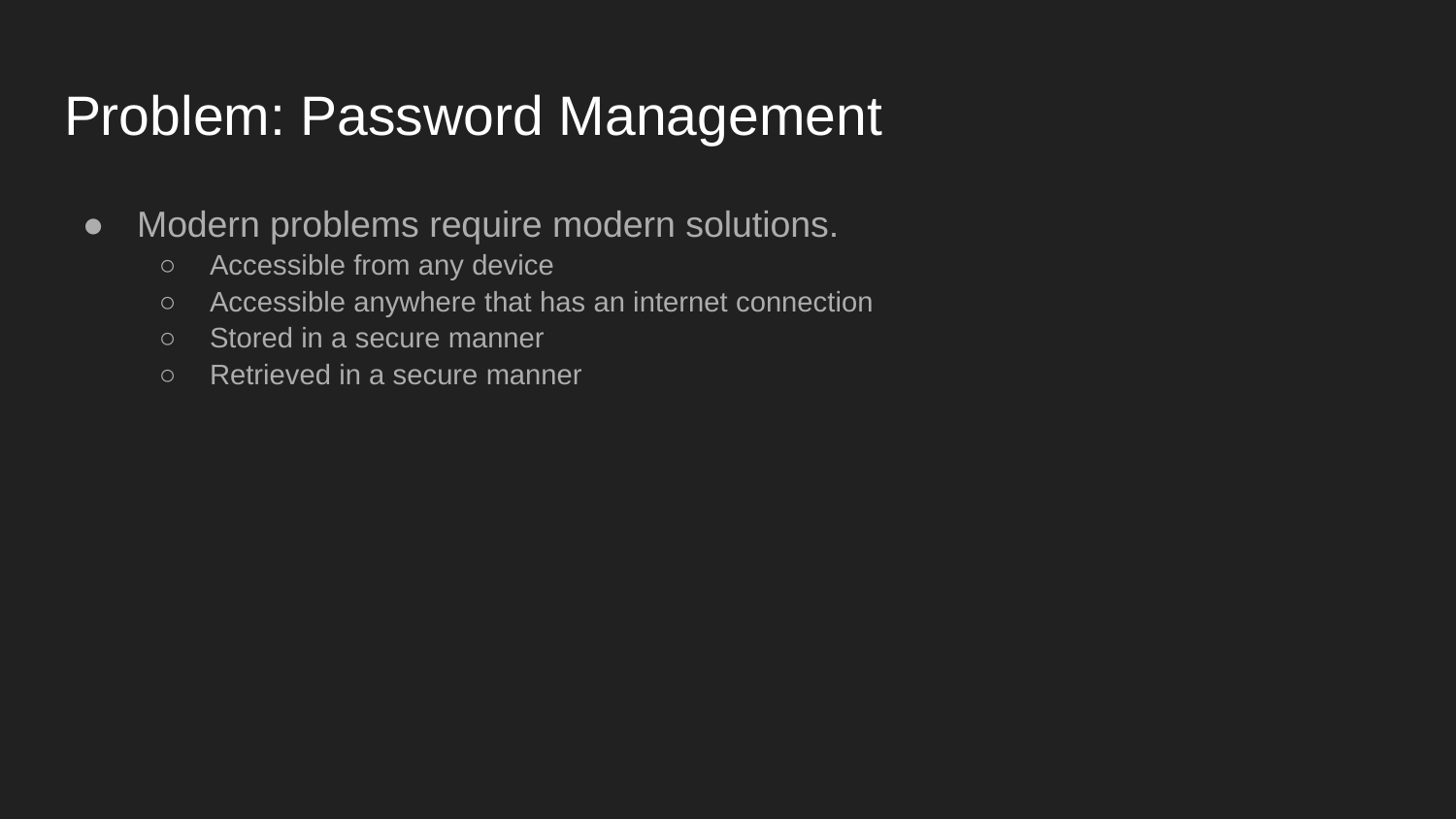

# Problem: Password Management
Modern problems require modern solutions.
Accessible from any device
Accessible anywhere that has an internet connection
Stored in a secure manner
Retrieved in a secure manner